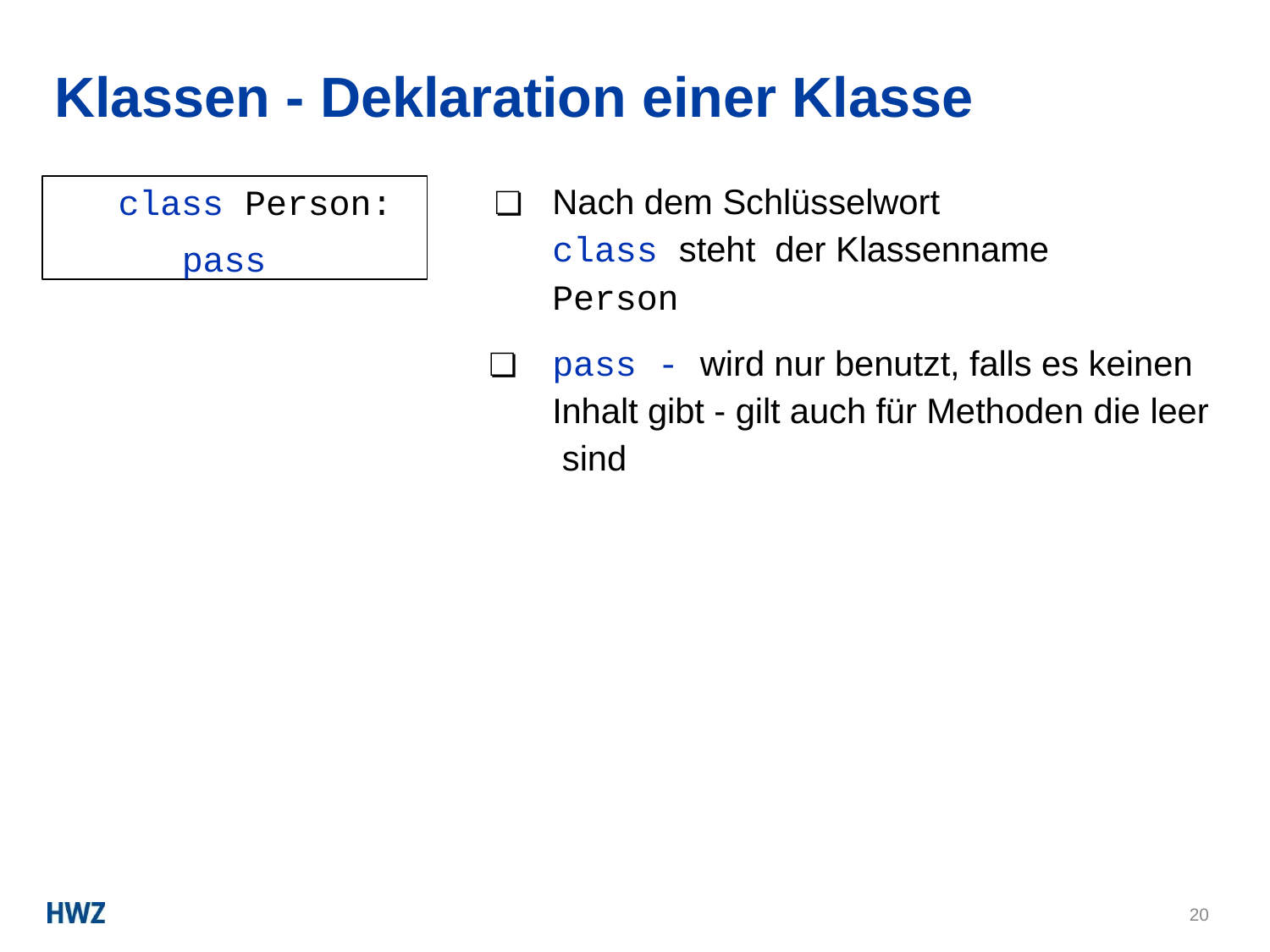

# Klassen - Deklaration einer Klasse
❏	Nach dem Schlüsselwort	class steht  der Klassenname Person
class Person:
pass
❏	pass - wird nur benutzt, falls es keinen  Inhalt gibt - gilt auch für Methoden die leer  sind
20